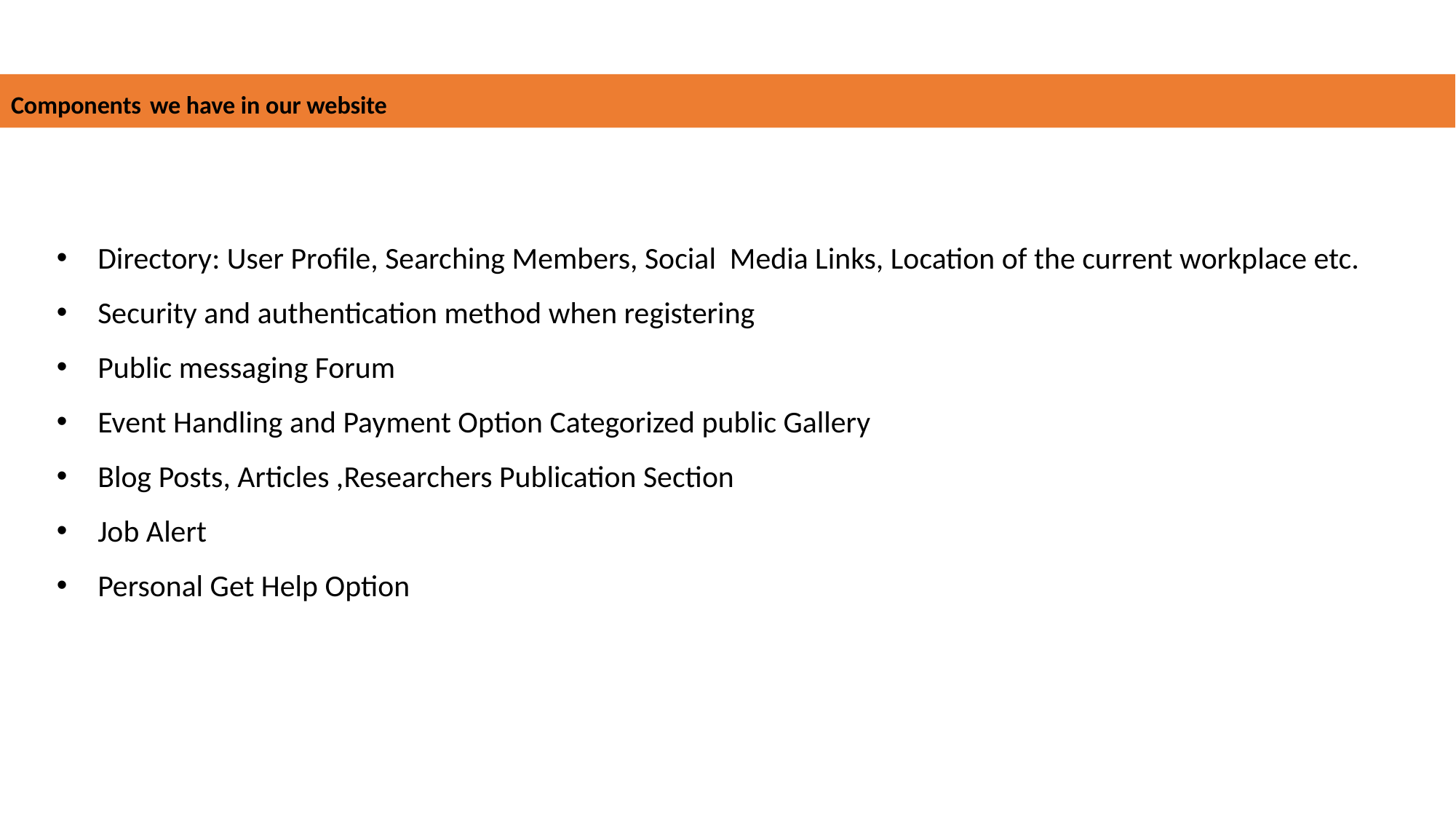

# Components we have in our website
Directory: User Profile, Searching Members, Social  Media Links, Location of the current workplace etc.
Security and authentication method when registering
Public messaging Forum
Event Handling and Payment Option Categorized public Gallery
Blog Posts, Articles ,Researchers Publication Section
Job Alert
Personal Get Help Option